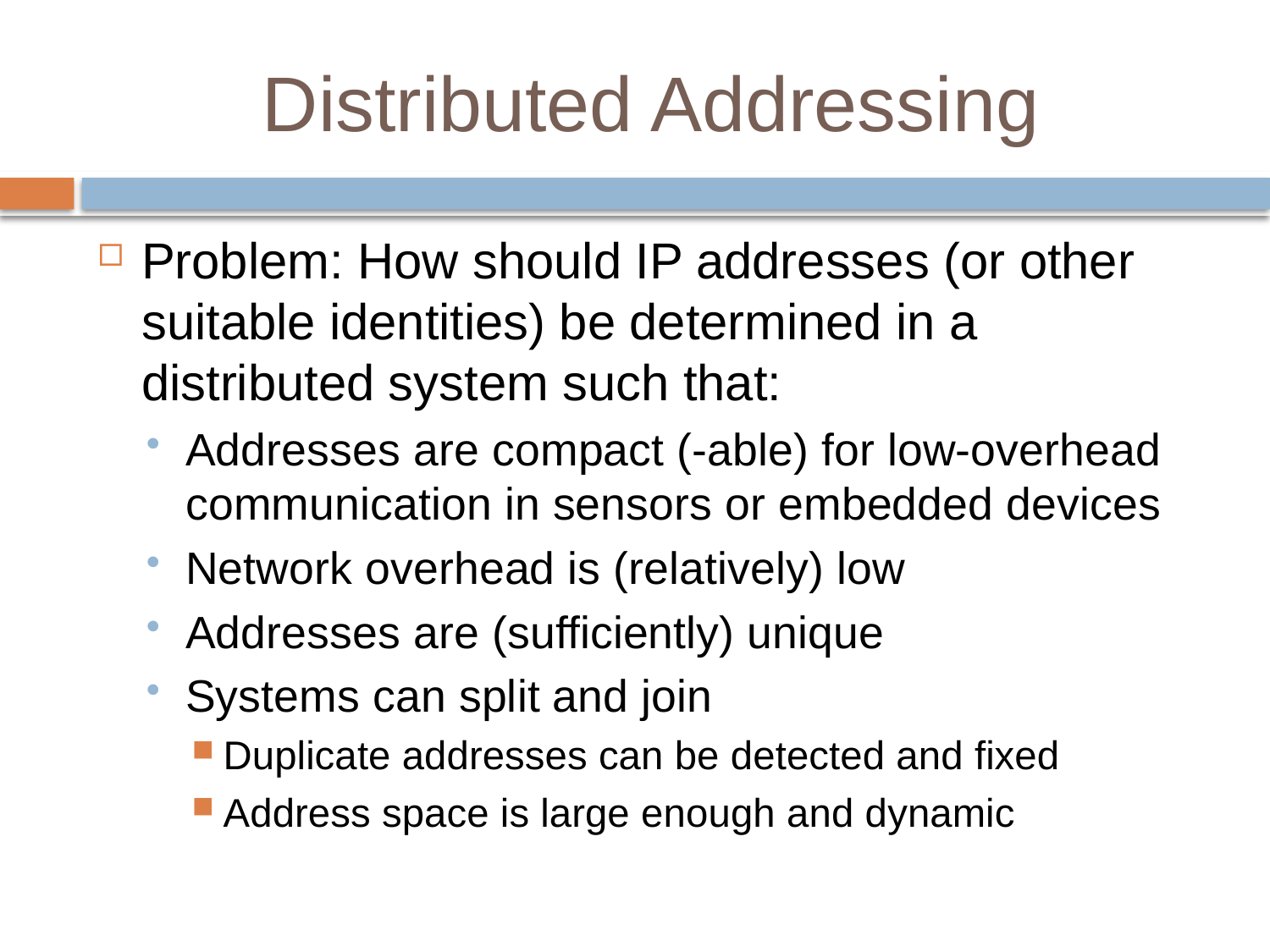

# Distributed Addressing
Problem: How should IP addresses (or other suitable identities) be determined in a distributed system such that:
Addresses are compact (-able) for low-overhead communication in sensors or embedded devices
Network overhead is (relatively) low
Addresses are (sufficiently) unique
Systems can split and join
Duplicate addresses can be detected and fixed
Address space is large enough and dynamic